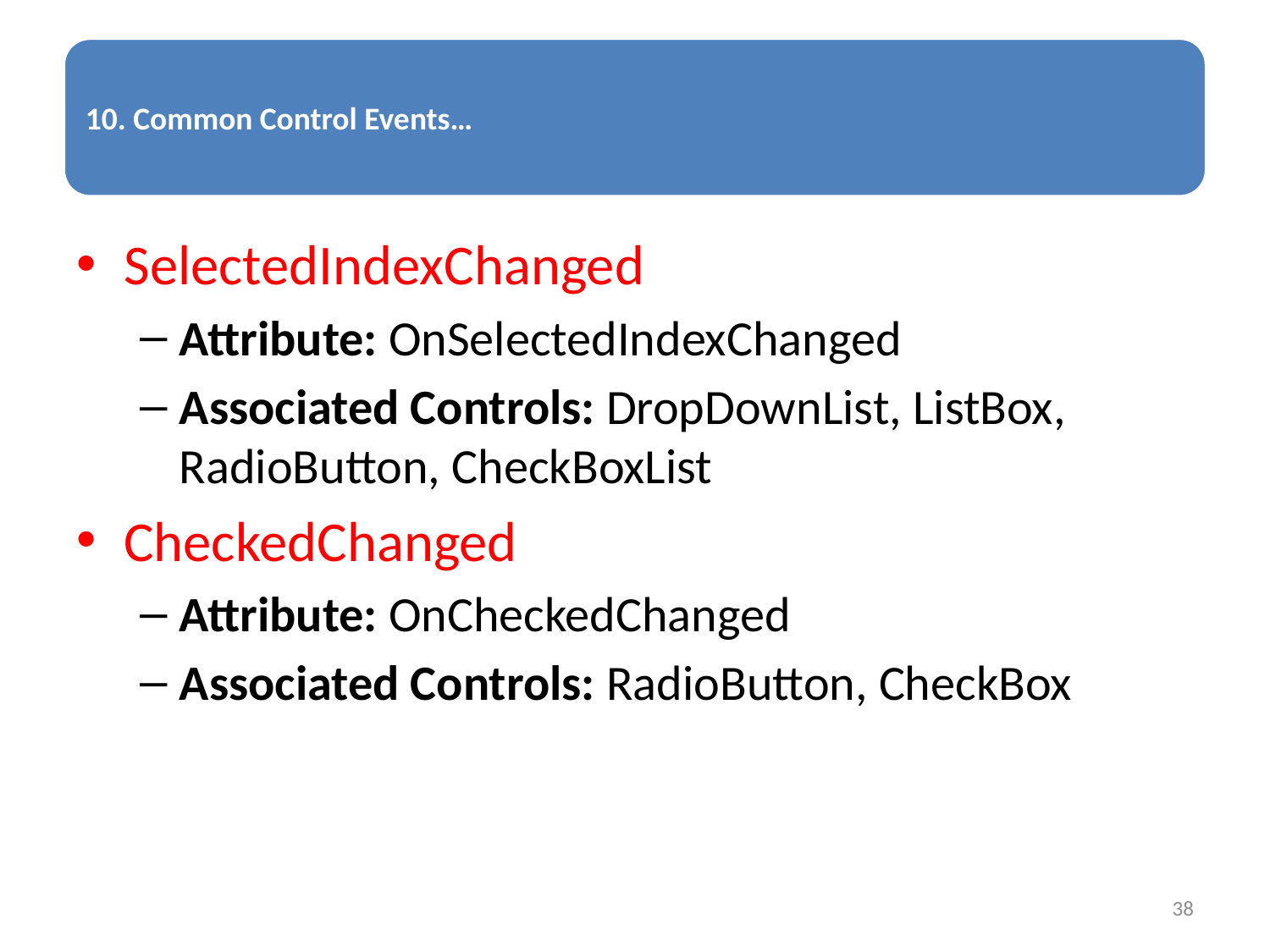

10. Common Control Events…
SelectedIndexChanged
Attribute: OnSelectedIndexChanged
Associated Controls: DropDownList, ListBox, RadioButton, CheckBoxList
CheckedChanged
Attribute: OnCheckedChanged
Associated Controls: RadioButton, CheckBox
38